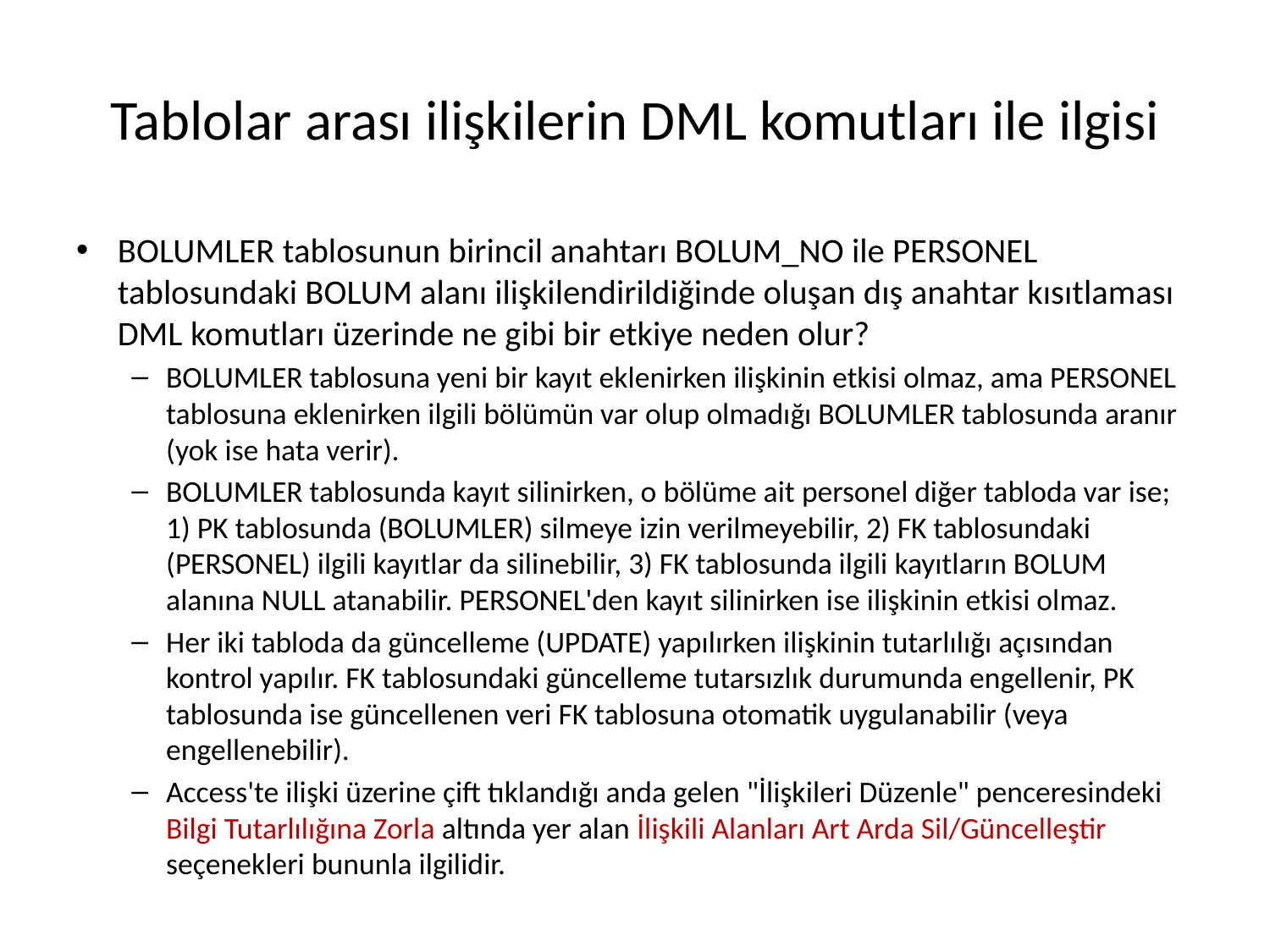

# Tablolar arası ilişkilerin DML komutları ile ilgisi
BOLUMLER tablosunun birincil anahtarı BOLUM_NO ile PERSONEL tablosundaki BOLUM alanı ilişkilendirildiğinde oluşan dış anahtar kısıtlaması DML komutları üzerinde ne gibi bir etkiye neden olur?
BOLUMLER tablosuna yeni bir kayıt eklenirken ilişkinin etkisi olmaz, ama PERSONEL tablosuna eklenirken ilgili bölümün var olup olmadığı BOLUMLER tablosunda aranır (yok ise hata verir).
BOLUMLER tablosunda kayıt silinirken, o bölüme ait personel diğer tabloda var ise; 1) PK tablosunda (BOLUMLER) silmeye izin verilmeyebilir, 2) FK tablosundaki (PERSONEL) ilgili kayıtlar da silinebilir, 3) FK tablosunda ilgili kayıtların BOLUM alanına NULL atanabilir. PERSONEL'den kayıt silinirken ise ilişkinin etkisi olmaz.
Her iki tabloda da güncelleme (UPDATE) yapılırken ilişkinin tutarlılığı açısından kontrol yapılır. FK tablosundaki güncelleme tutarsızlık durumunda engellenir, PK tablosunda ise güncellenen veri FK tablosuna otomatik uygulanabilir (veya engellenebilir).
Access'te ilişki üzerine çift tıklandığı anda gelen "İlişkileri Düzenle" penceresindeki Bilgi Tutarlılığına Zorla altında yer alan İlişkili Alanları Art Arda Sil/Güncelleştir seçenekleri bununla ilgilidir.